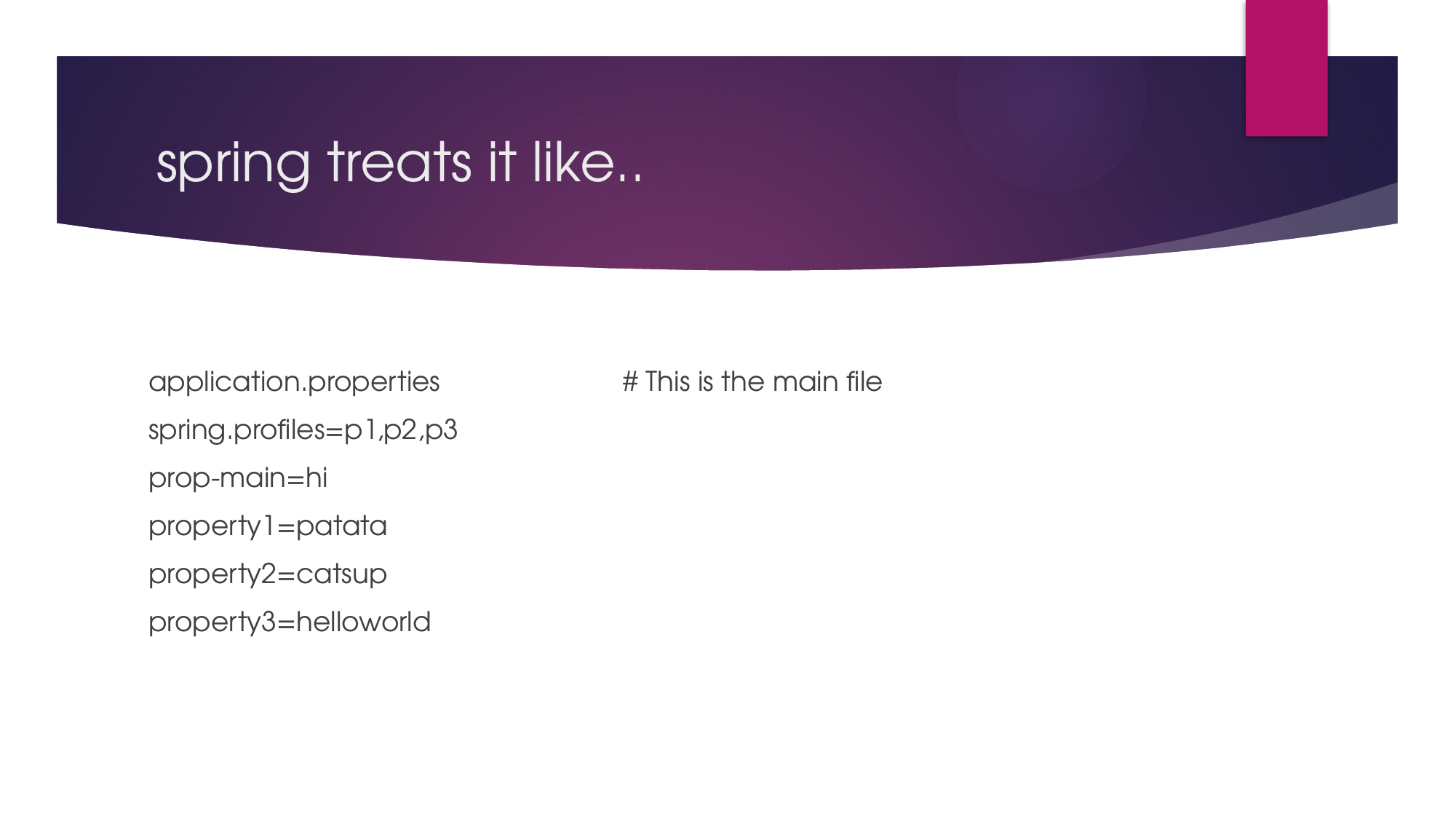

# spring treats it like..

application.properties                        # This is the main file
spring.profiles=p1,p2,p3
prop-main=hi
property1=patata
property2=catsup
property3=helloworld